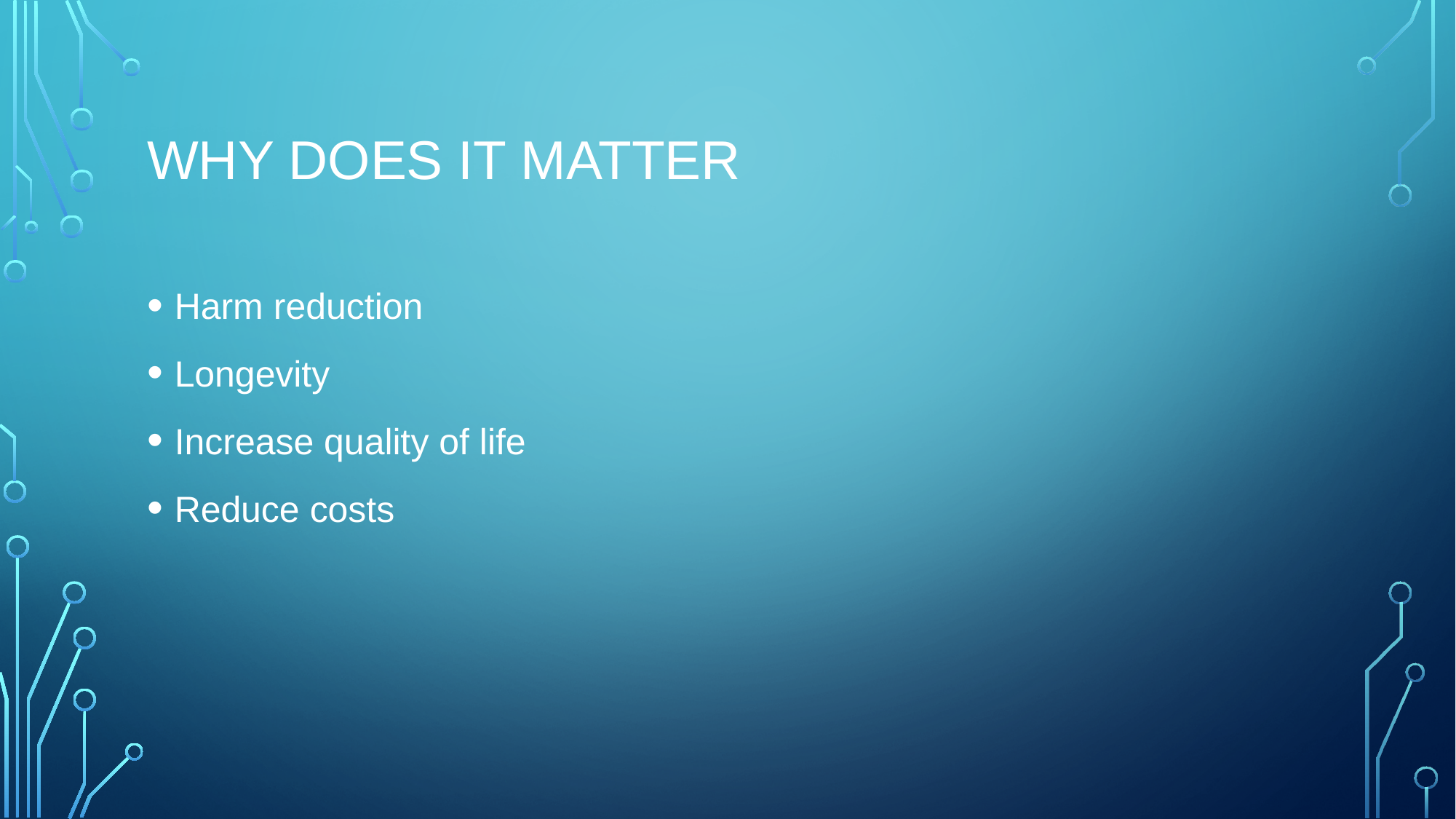

# Why Does it Matter
Harm reduction
Longevity
Increase quality of life
Reduce costs